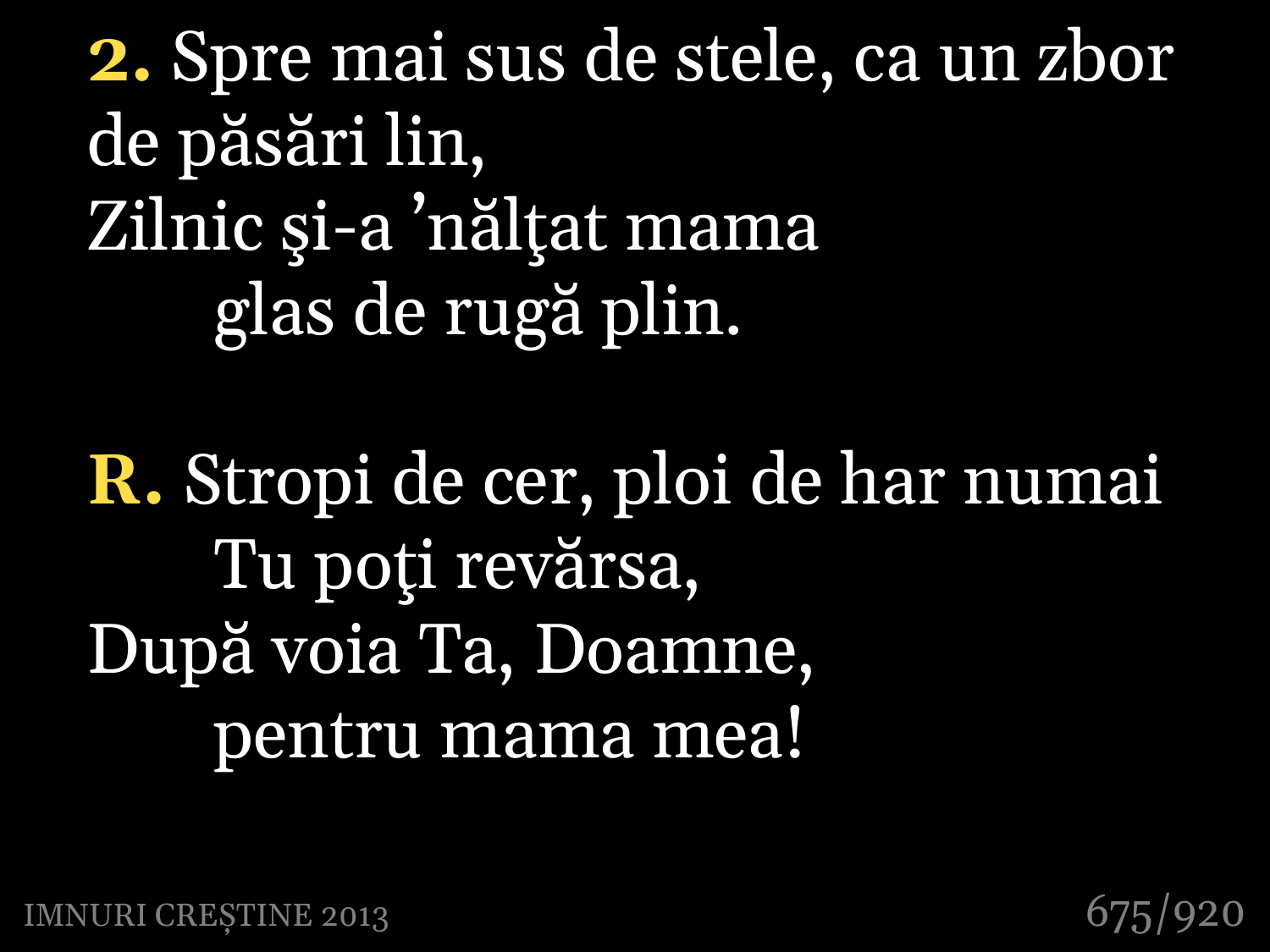

2. Spre mai sus de stele, ca un zbor 	de păsări lin,
Zilnic şi-a ’nălţat mama
	glas de rugă plin.

R. Stropi de cer, ploi de har numai
	Tu poţi revărsa,
După voia Ta, Doamne,
	pentru mama mea!
675/920
IMNURI CREȘTINE 2013